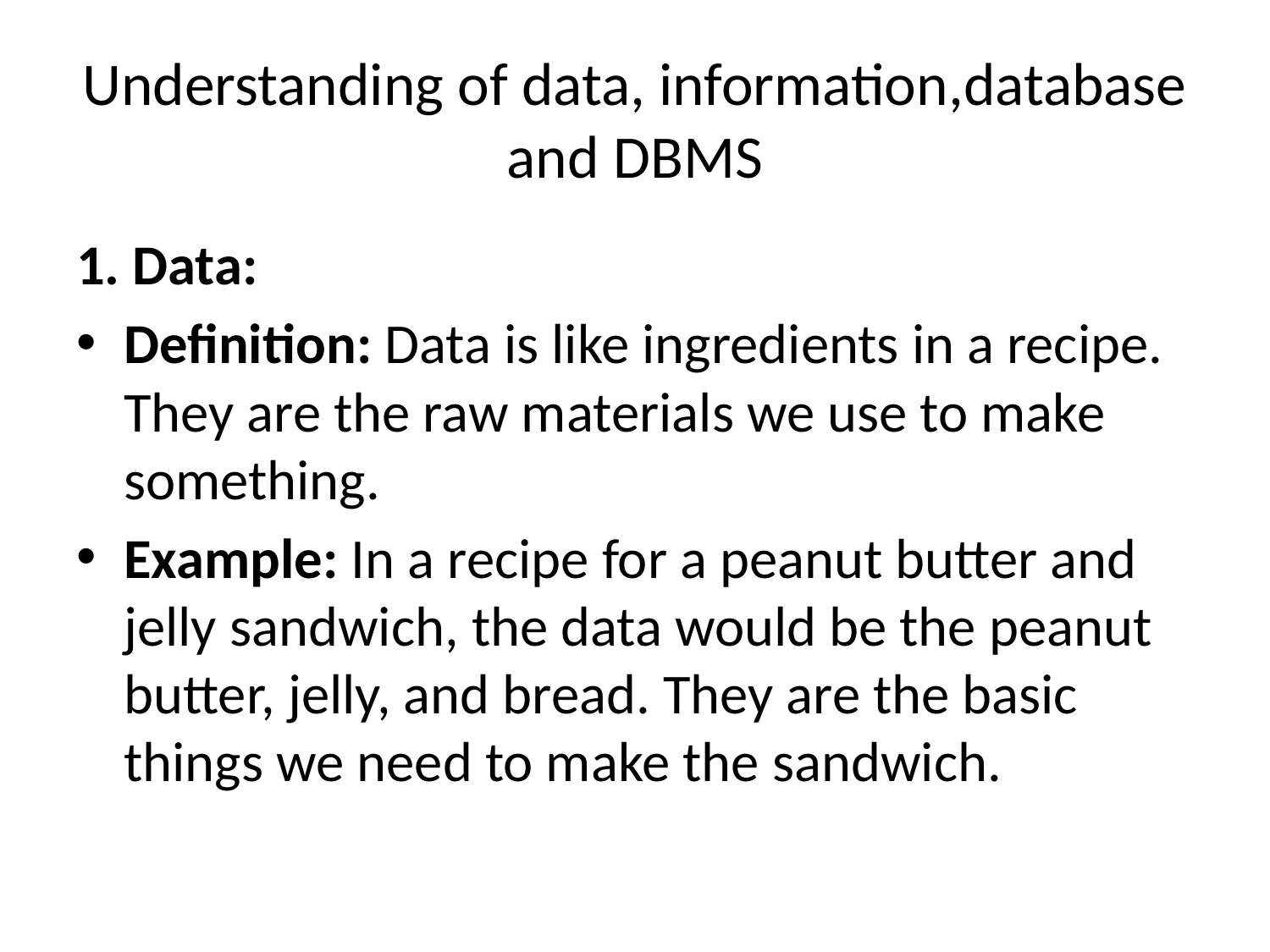

# Understanding of data, information,database and DBMS
1. Data:
Definition: Data is like ingredients in a recipe. They are the raw materials we use to make something.
Example: In a recipe for a peanut butter and jelly sandwich, the data would be the peanut butter, jelly, and bread. They are the basic things we need to make the sandwich.